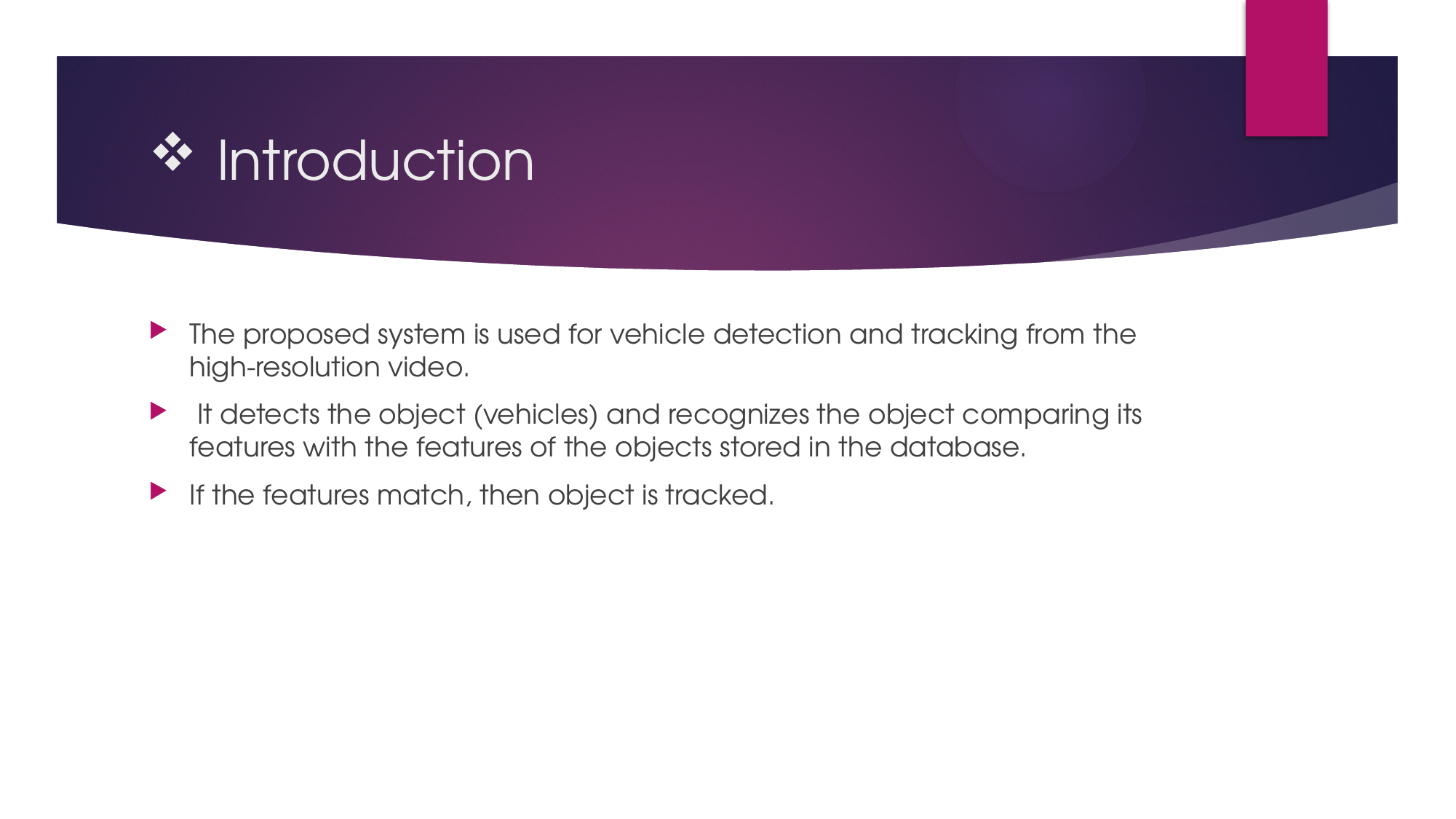

# Introduction
The proposed system is used for vehicle detection and tracking from the high-resolution video.
 It detects the object (vehicles) and recognizes the object comparing its features with the features of the objects stored in the database.
If the features match, then object is tracked.